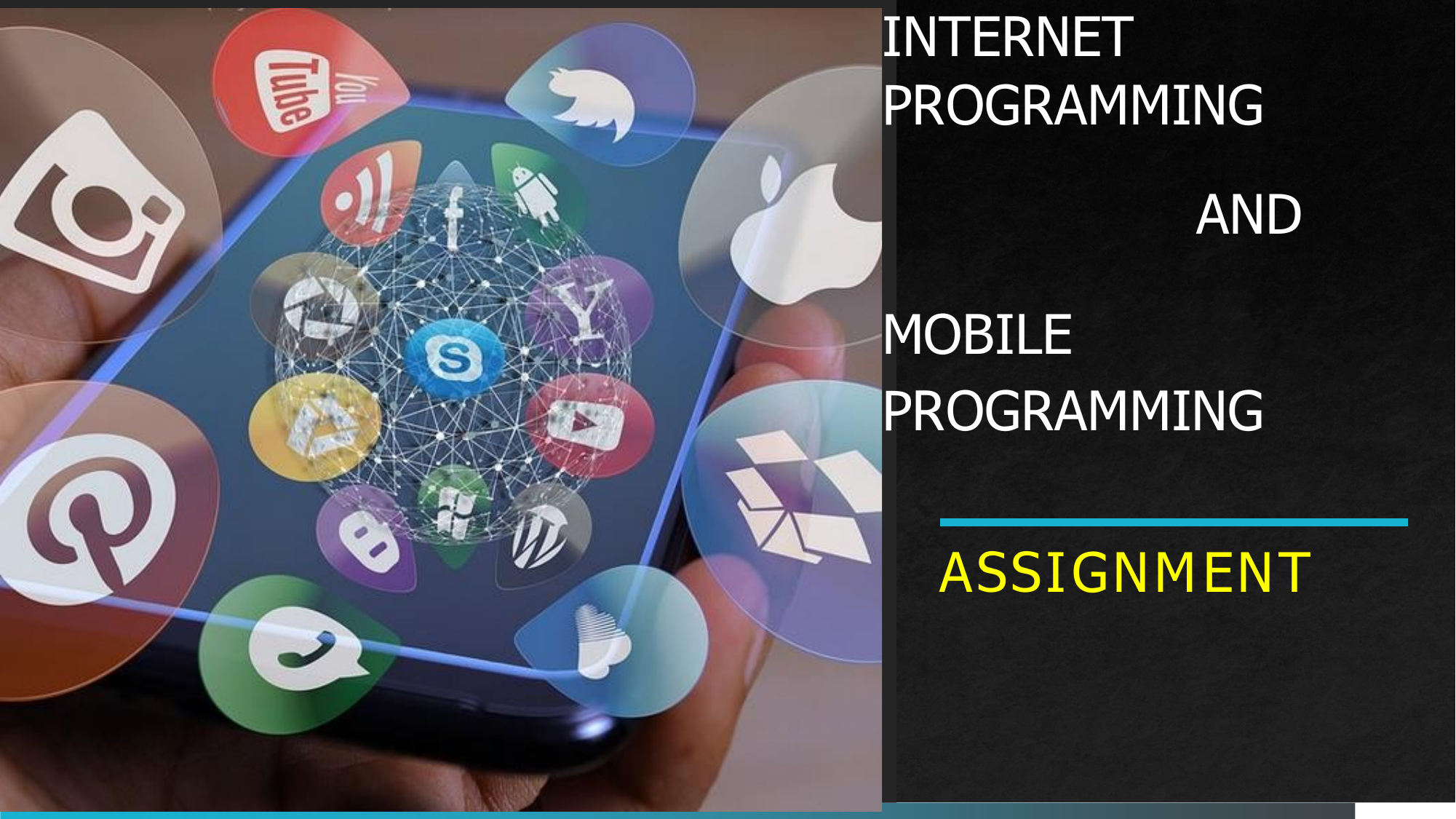

# INTERNET

PROGRAMMING
AND
MOBILE
PROGRAMMING

ASSIGNMENT